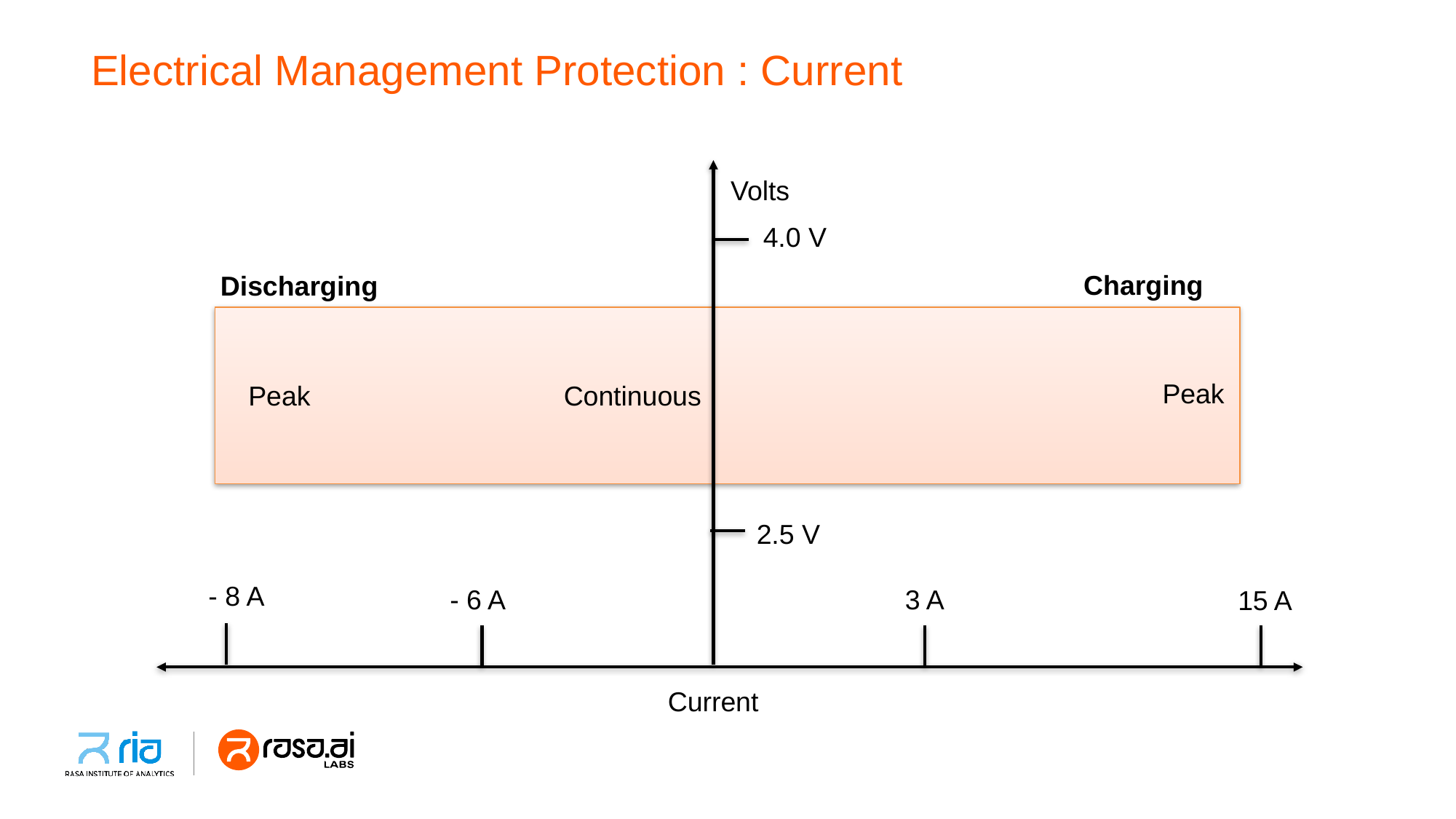

# Electrical Management Protection : Current
Volts
4.0 V
Charging
Discharging

Peak
Peak
Continuous
2.5 V
- 8 A
- 6 A
3 A
15 A
Current